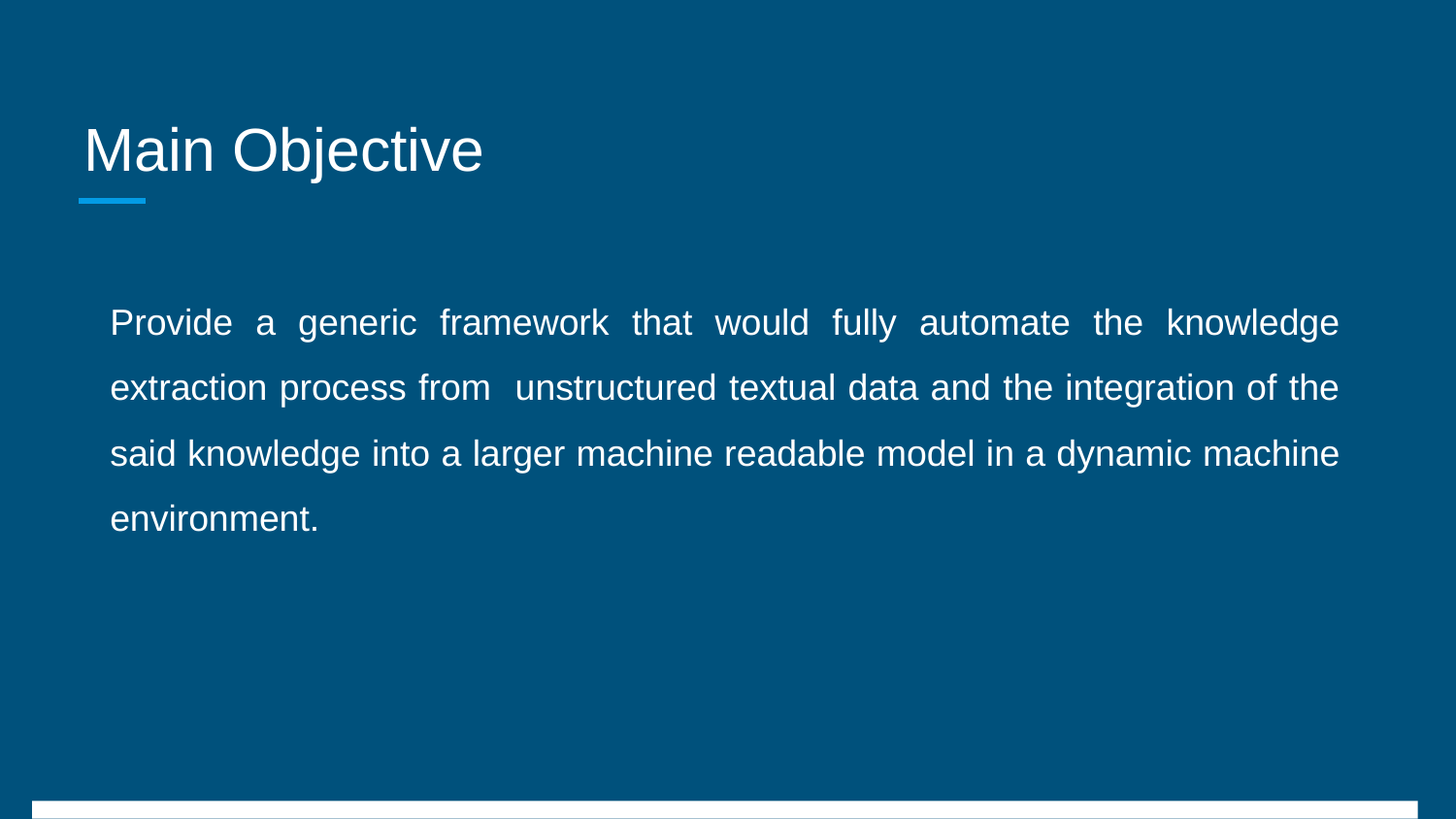

# Main Objective
Provide a generic framework that would fully automate the knowledge extraction process from  unstructured textual data and the integration of the said knowledge into a larger machine readable model in a dynamic machine environment.